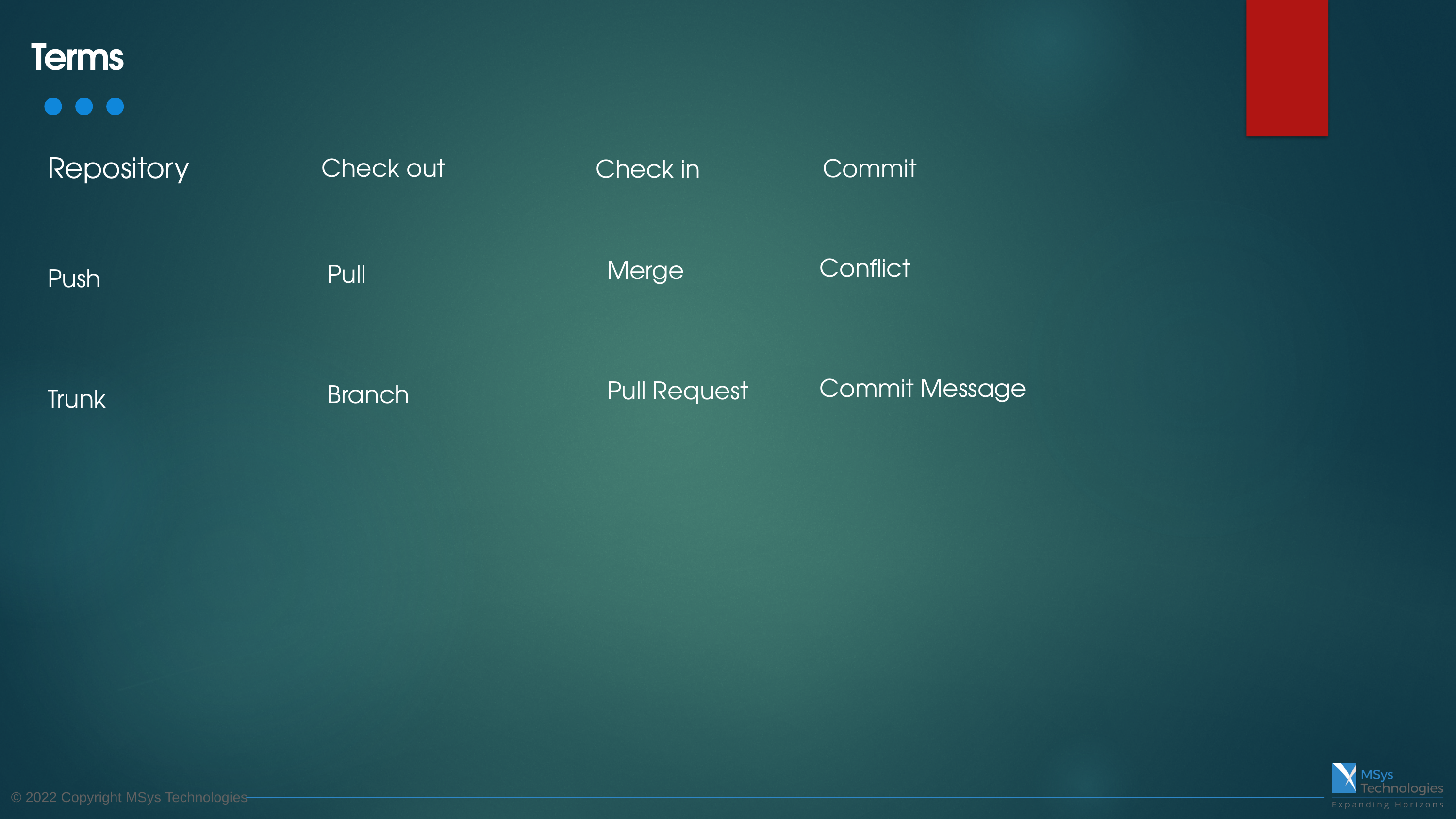

Terms
Repository
Check out
Commit
Check in
Conflict
Merge
Pull
Push
Commit Message
Pull Request
Branch
Trunk